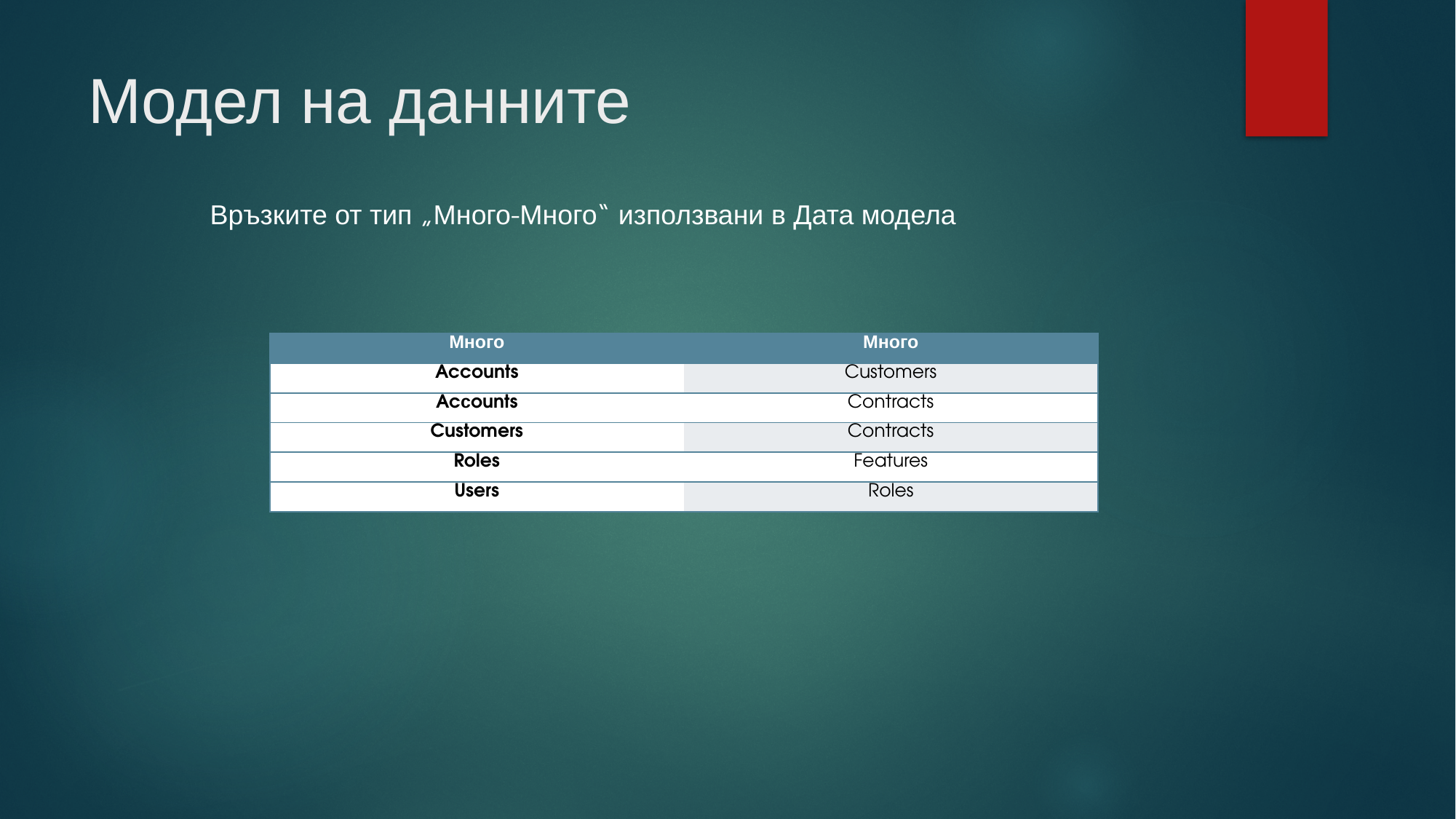

# Модел на данните
Връзките от тип „Много-Много“ използвани в Дата модела
| Много | Много |
| --- | --- |
| Accounts | Customers |
| Acсounts | Contracts |
| Customers | Contracts |
| Roles | Features |
| Users | Roles |